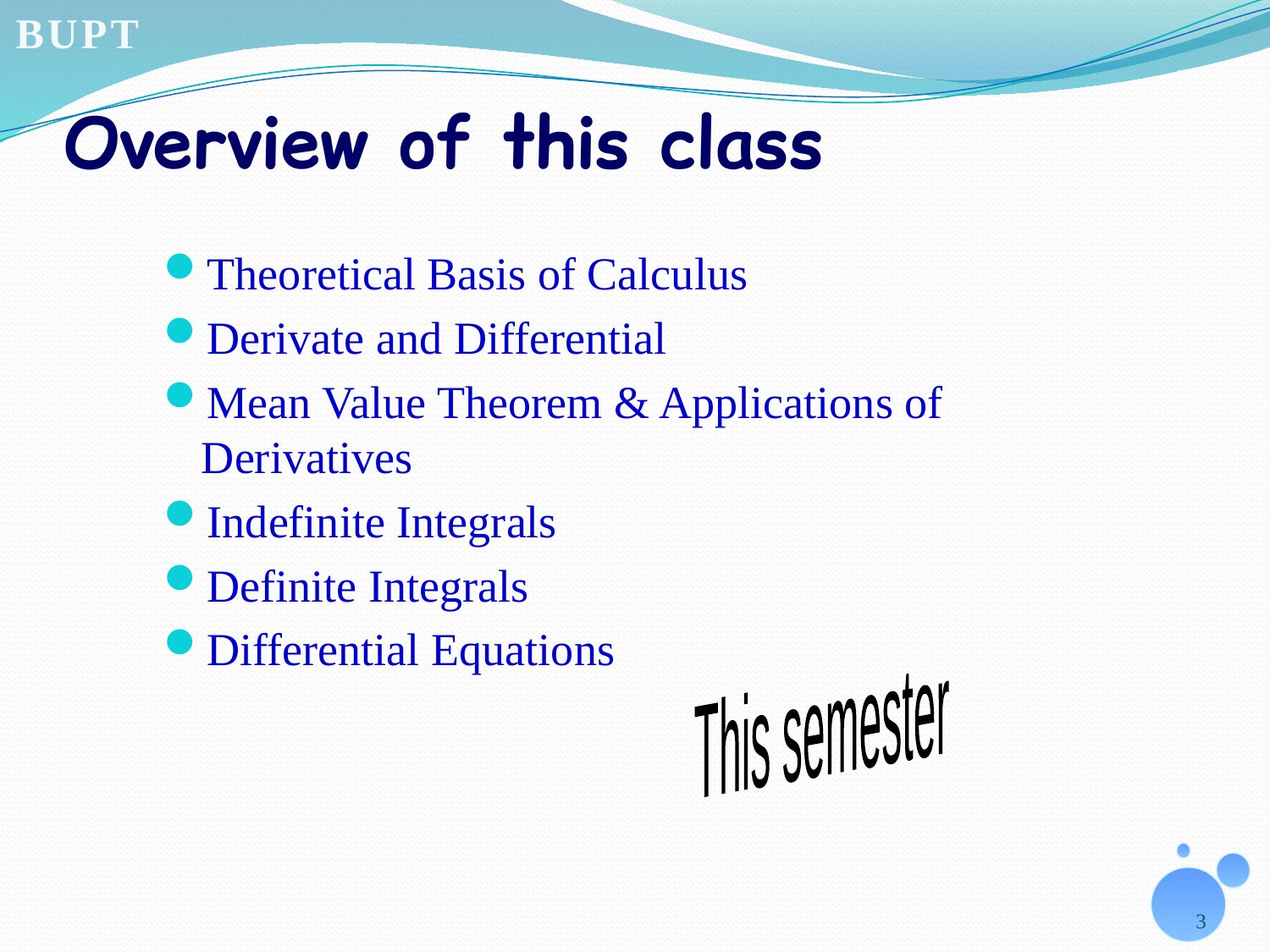

# Overview of this class
Theoretical Basis of Calculus
Derivate and Differential
Mean Value Theorem & Applications of Derivatives
Indefinite Integrals
Definite Integrals
Differential Equations
This semester
3